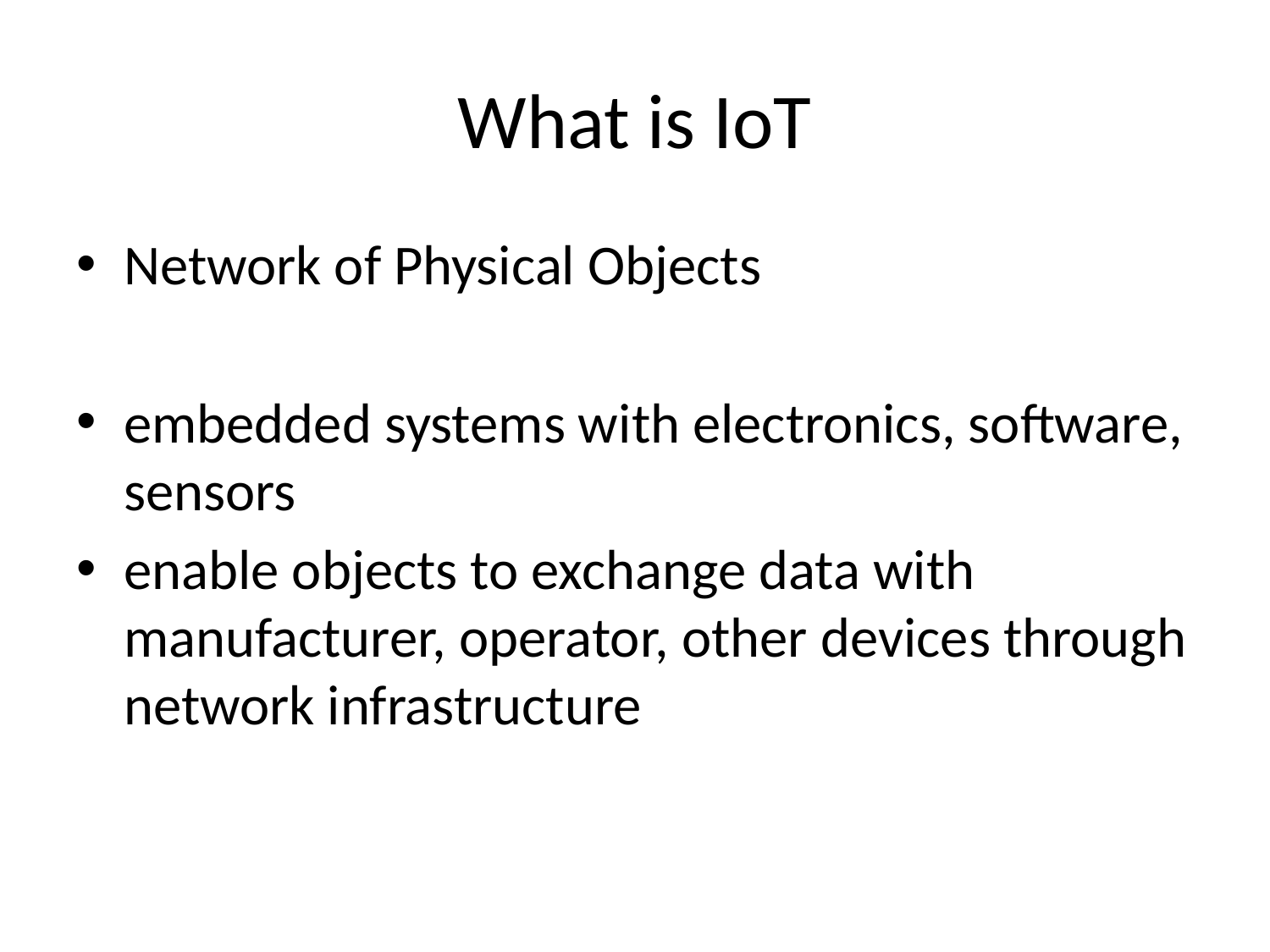

# What is IoT
Network of Physical Objects

embedded systems with electronics, software, sensors
enable objects to exchange data with manufacturer, operator, other devices through network infrastructure